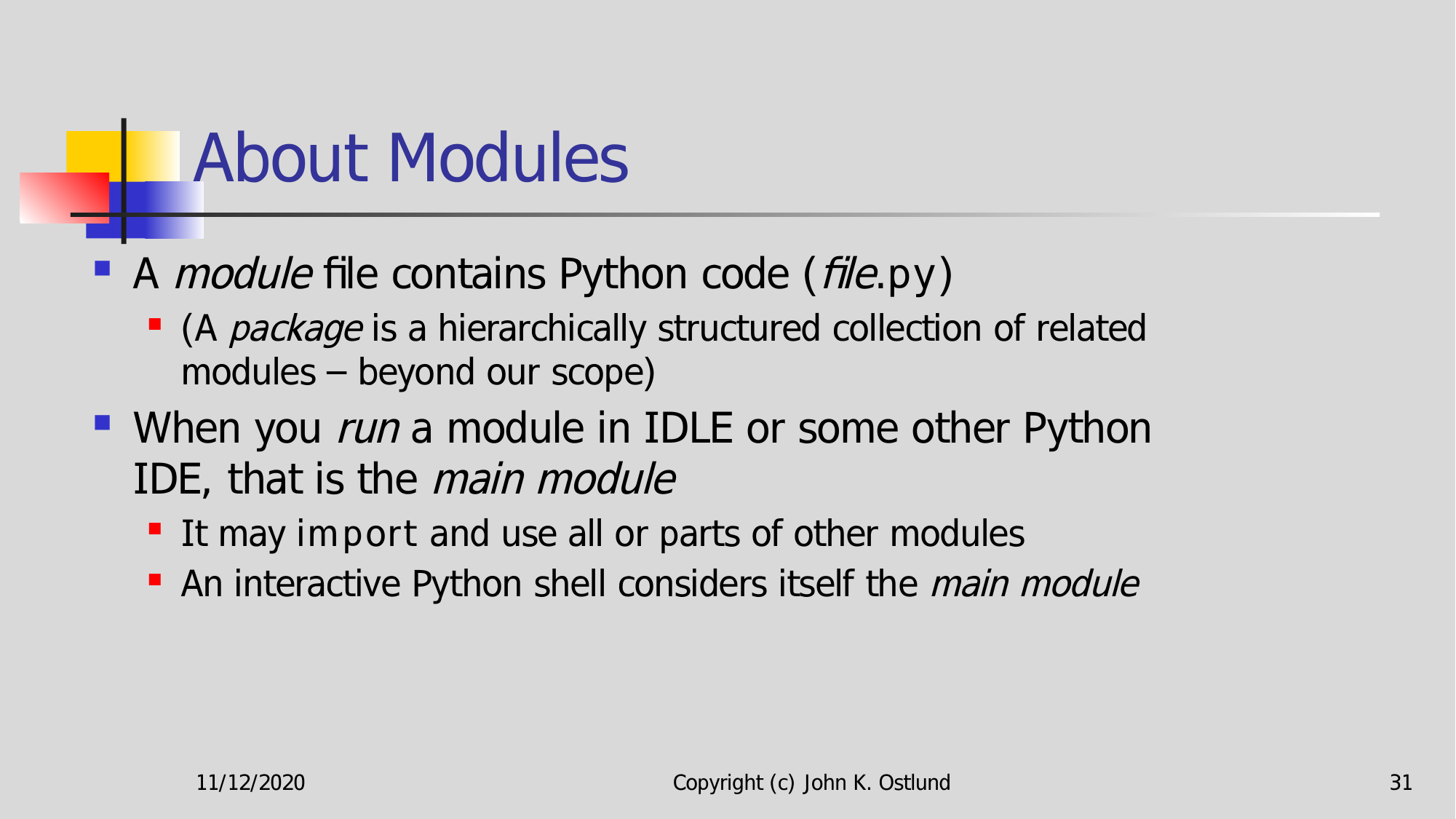

# About Modules
A module file contains Python code (file.py)
(A package is a hierarchically structured collection of related modules – beyond our scope)
When you run a module in IDLE or some other Python IDE, that is the main module
It may import and use all or parts of other modules
An interactive Python shell considers itself the main module
11/12/2020
Copyright (c) John K. Ostlund
31